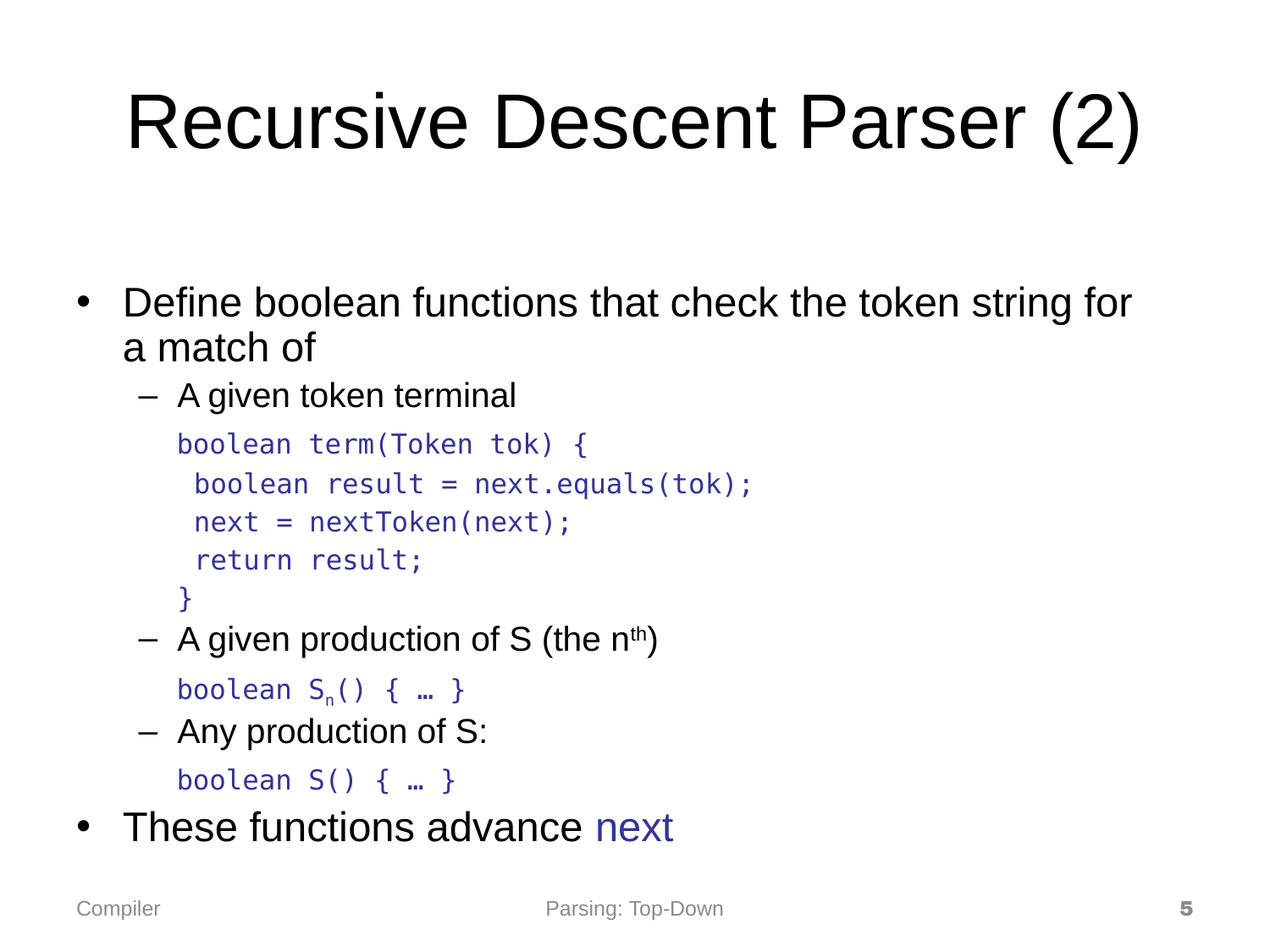

# Recursive Descent Parser (2)
Define boolean functions that check the token string for a match of
A given token terminal
    boolean term(Token tok) {
		 boolean result = next.equals(tok);
		 next = nextToken(next);
		 return result;
	}
A given production of S (the nth)
    boolean Sn() { … }
Any production of S:
    boolean S() { … }
These functions advance next
Parsing: Top-Down
5
Compiler